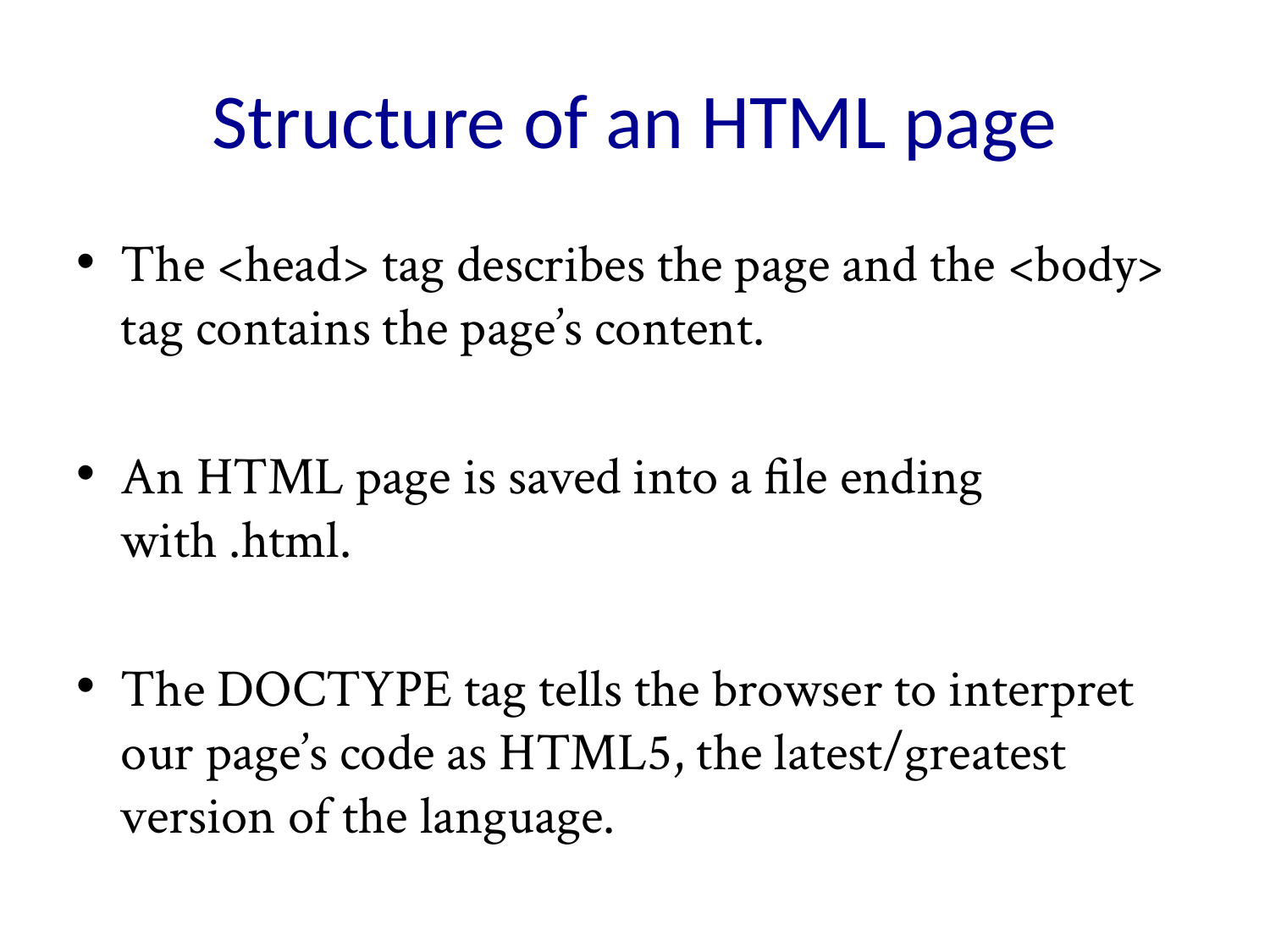

# Structure of an HTML page
The <head> tag describes the page and the <body> tag contains the page’s content.

An HTML page is saved into a file ending with .html.

The DOCTYPE tag tells the browser to interpret our page’s code as HTML5, the latest/greatest version of the language.